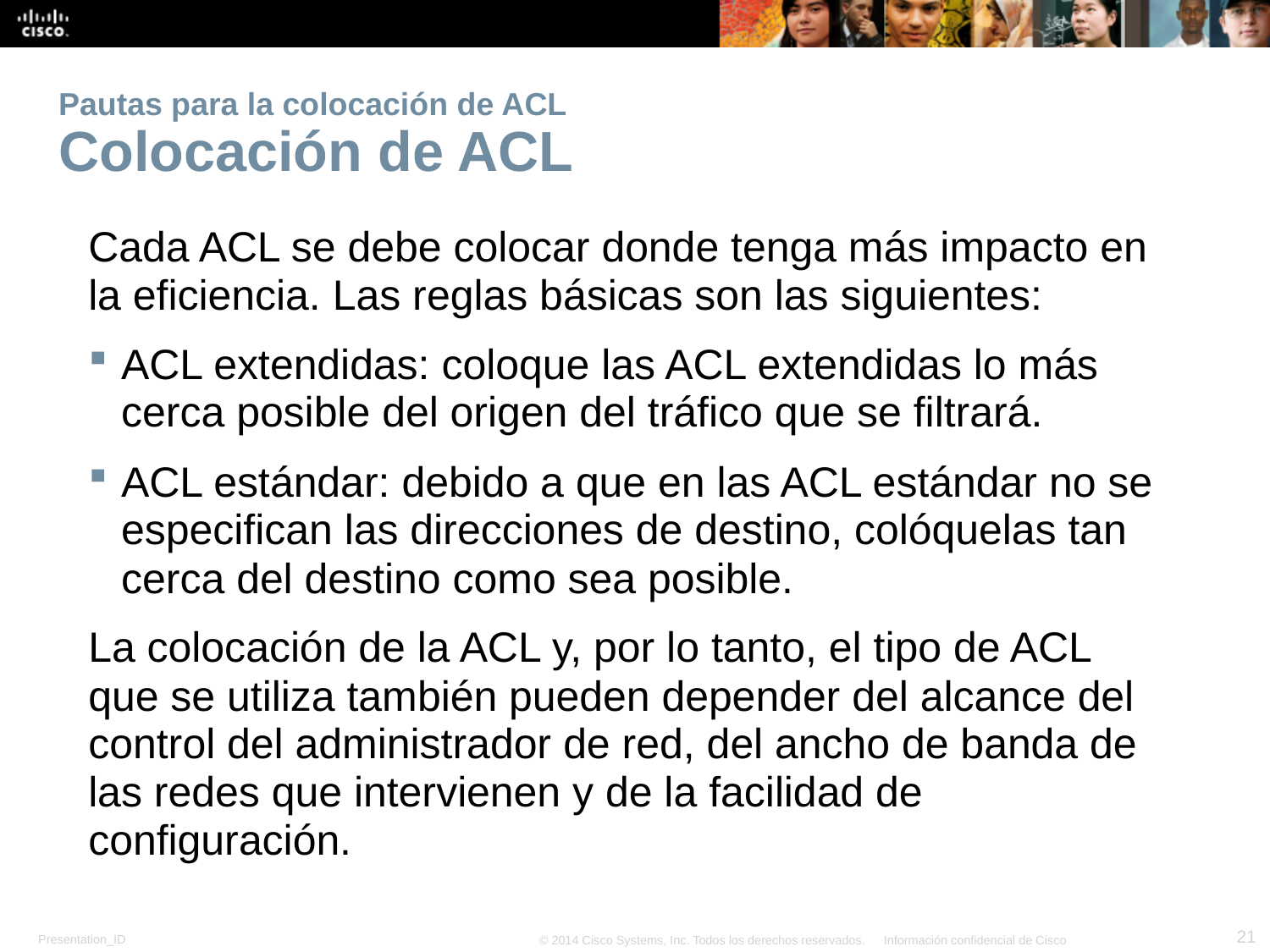

# Pautas para la colocación de ACL Colocación de ACL
Cada ACL se debe colocar donde tenga más impacto en la eficiencia. Las reglas básicas son las siguientes:
ACL extendidas: coloque las ACL extendidas lo más cerca posible del origen del tráfico que se filtrará.
ACL estándar: debido a que en las ACL estándar no se especifican las direcciones de destino, colóquelas tan cerca del destino como sea posible.
La colocación de la ACL y, por lo tanto, el tipo de ACL que se utiliza también pueden depender del alcance del control del administrador de red, del ancho de banda de las redes que intervienen y de la facilidad de configuración.